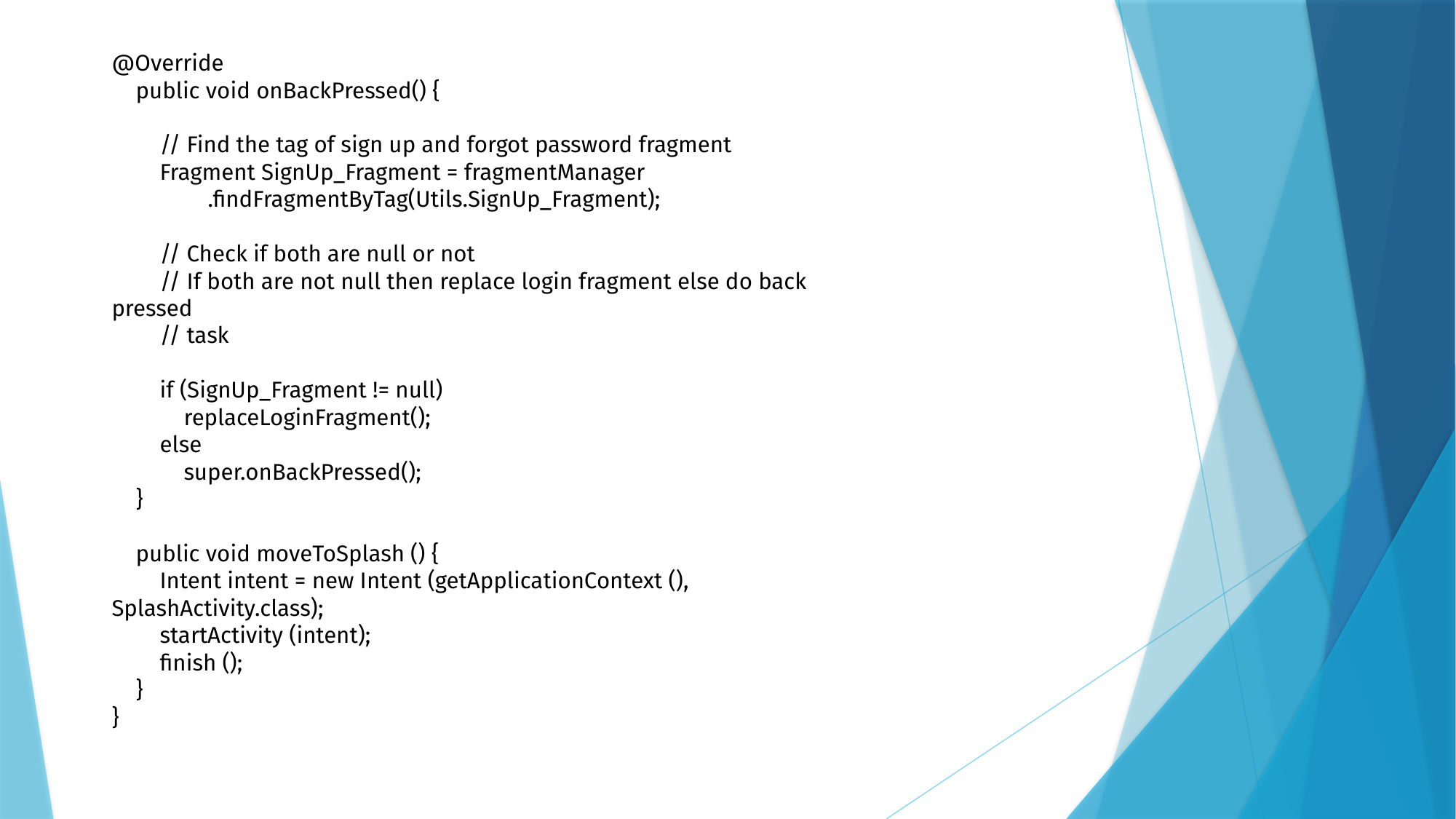

@Override
    public void onBackPressed() {
        // Find the tag of sign up and forgot password fragment
        Fragment SignUp_Fragment = fragmentManager
                .findFragmentByTag(Utils.SignUp_Fragment);
        // Check if both are null or not
        // If both are not null then replace login fragment else do back pressed
        // task
        if (SignUp_Fragment != null)
            replaceLoginFragment();
        else
            super.onBackPressed();
    }
    public void moveToSplash () {
        Intent intent = new Intent (getApplicationContext (), SplashActivity.class);
        startActivity (intent);
        finish ();
    }
}